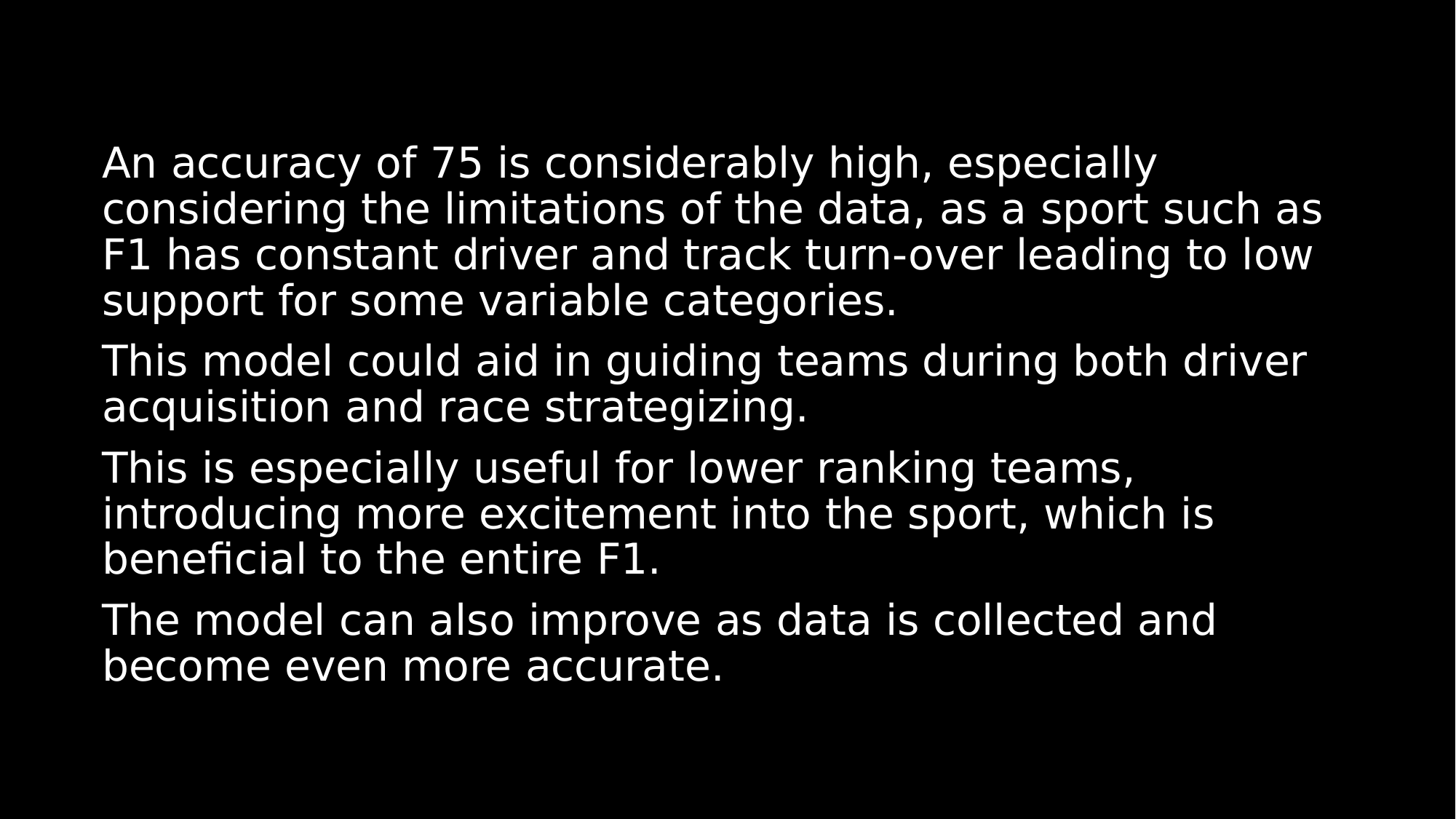

An accuracy of 75 is considerably high, especially considering the limitations of the data, as a sport such as F1 has constant driver and track turn-over leading to low support for some variable categories.
This model could aid in guiding teams during both driver acquisition and race strategizing.
This is especially useful for lower ranking teams, introducing more excitement into the sport, which is beneficial to the entire F1.
The model can also improve as data is collected and become even more accurate.